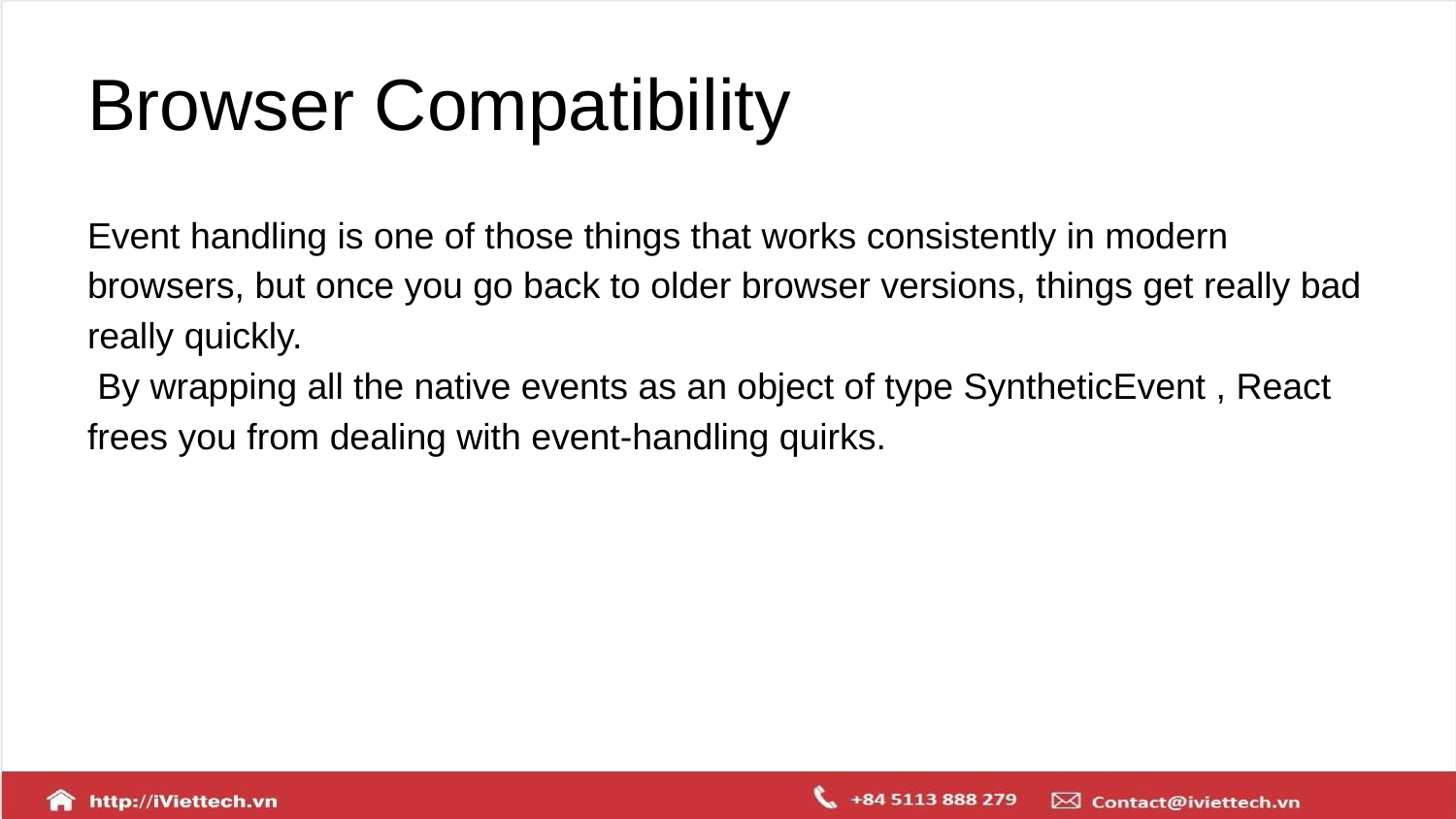

# Browser Compatibility
Event handling is one of those things that works consistently in modern browsers, but once you go back to older browser versions, things get really bad really quickly.
 By wrapping all the native events as an object of type SyntheticEvent , React frees you from dealing with event-handling quirks.